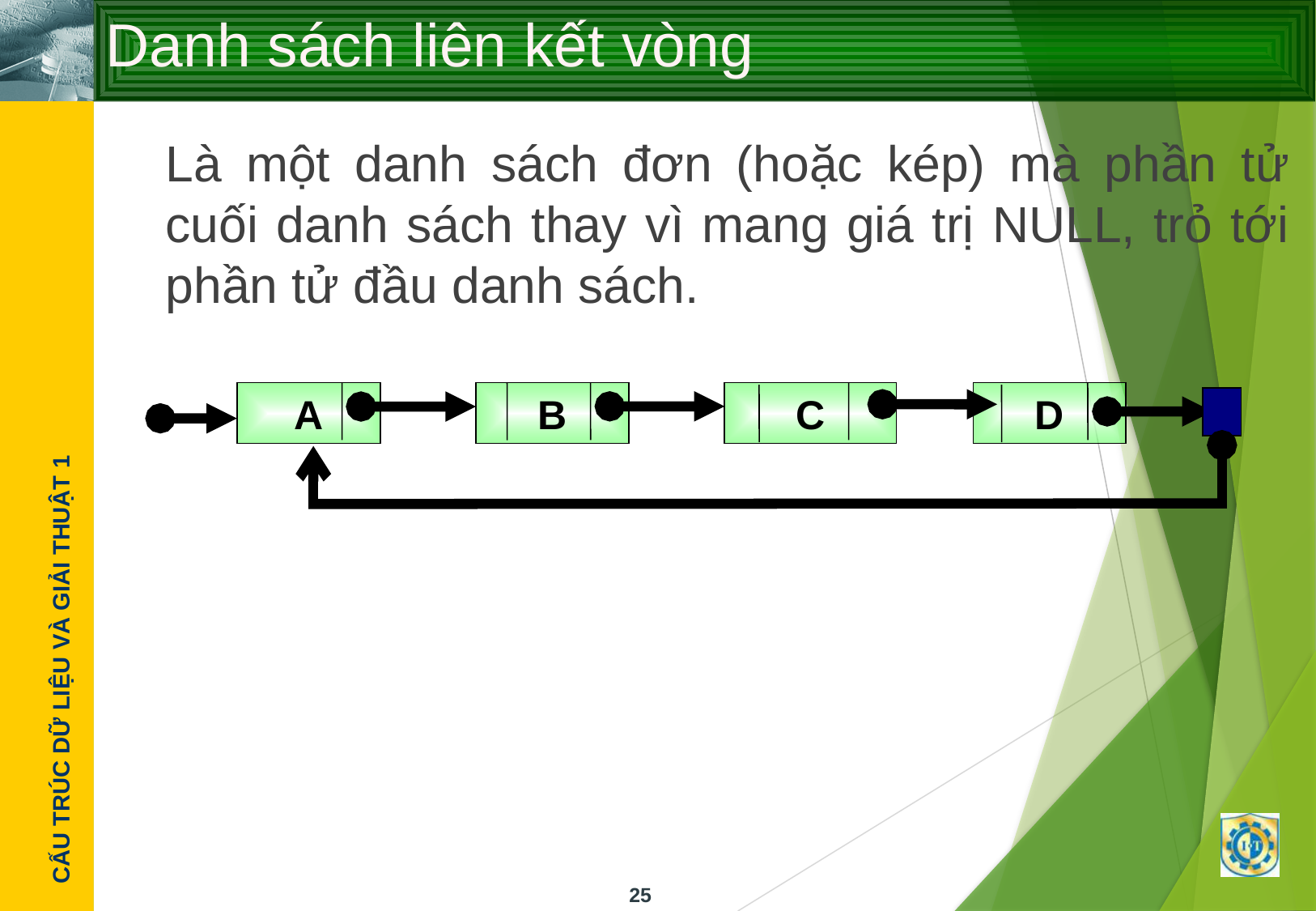

# Danh sách liên kết vòng
Là một danh sách đơn (hoặc kép) mà phần tử cuối danh sách thay vì mang giá trị NULL, trỏ tới phần tử đầu danh sách.

A

B

C

D